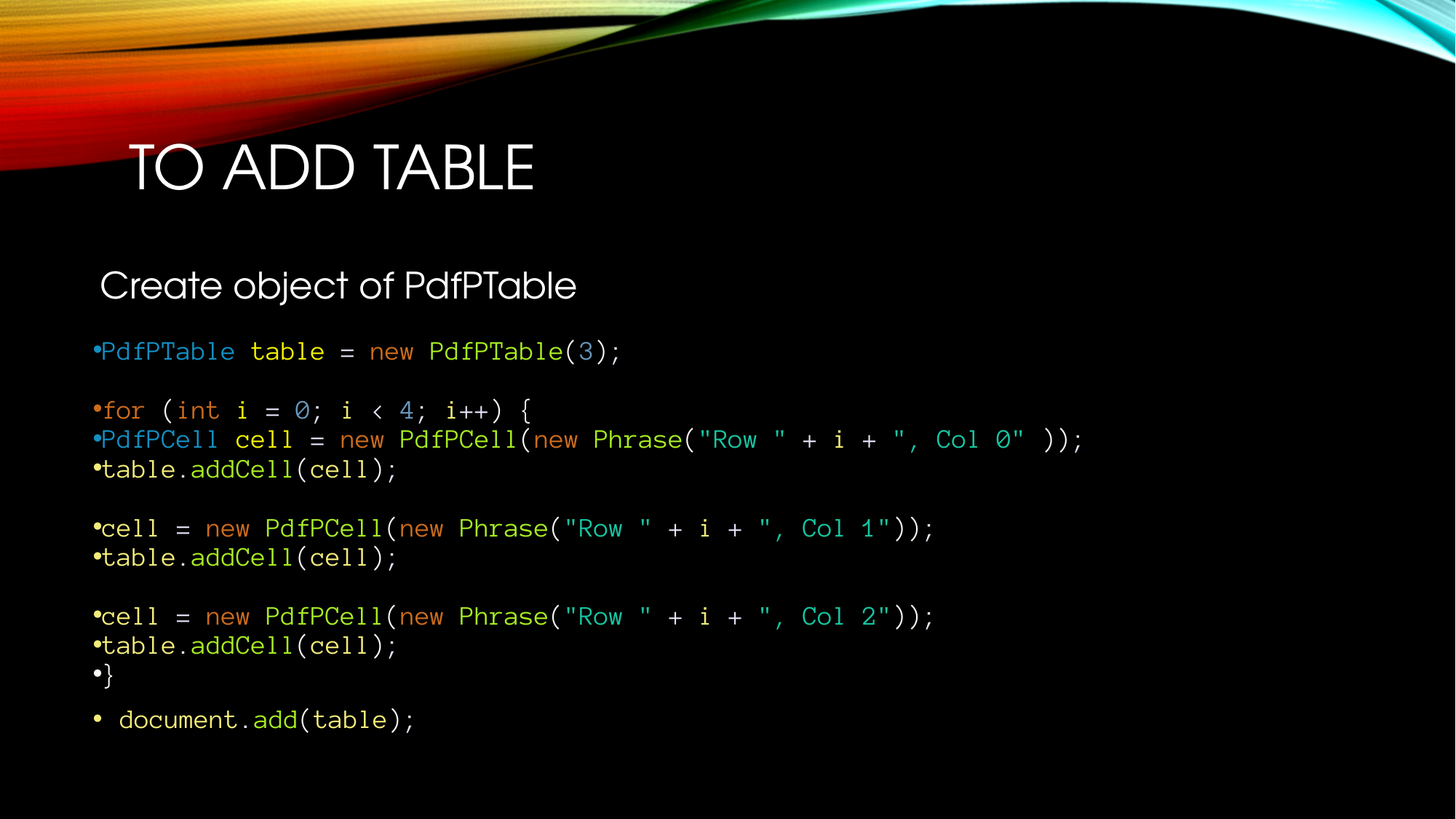

# To add table
 Create object of PdfPTable

PdfPTable table = new PdfPTable(3);

for (int i = 0; i < 4; i++) {
PdfPCell cell = new PdfPCell(new Phrase("Row " + i + ", Col 0" ));
table.addCell(cell);

cell = new PdfPCell(new Phrase("Row " + i + ", Col 1"));
table.addCell(cell);

cell = new PdfPCell(new Phrase("Row " + i + ", Col 2"));
table.addCell(cell);
}
document.add(table);